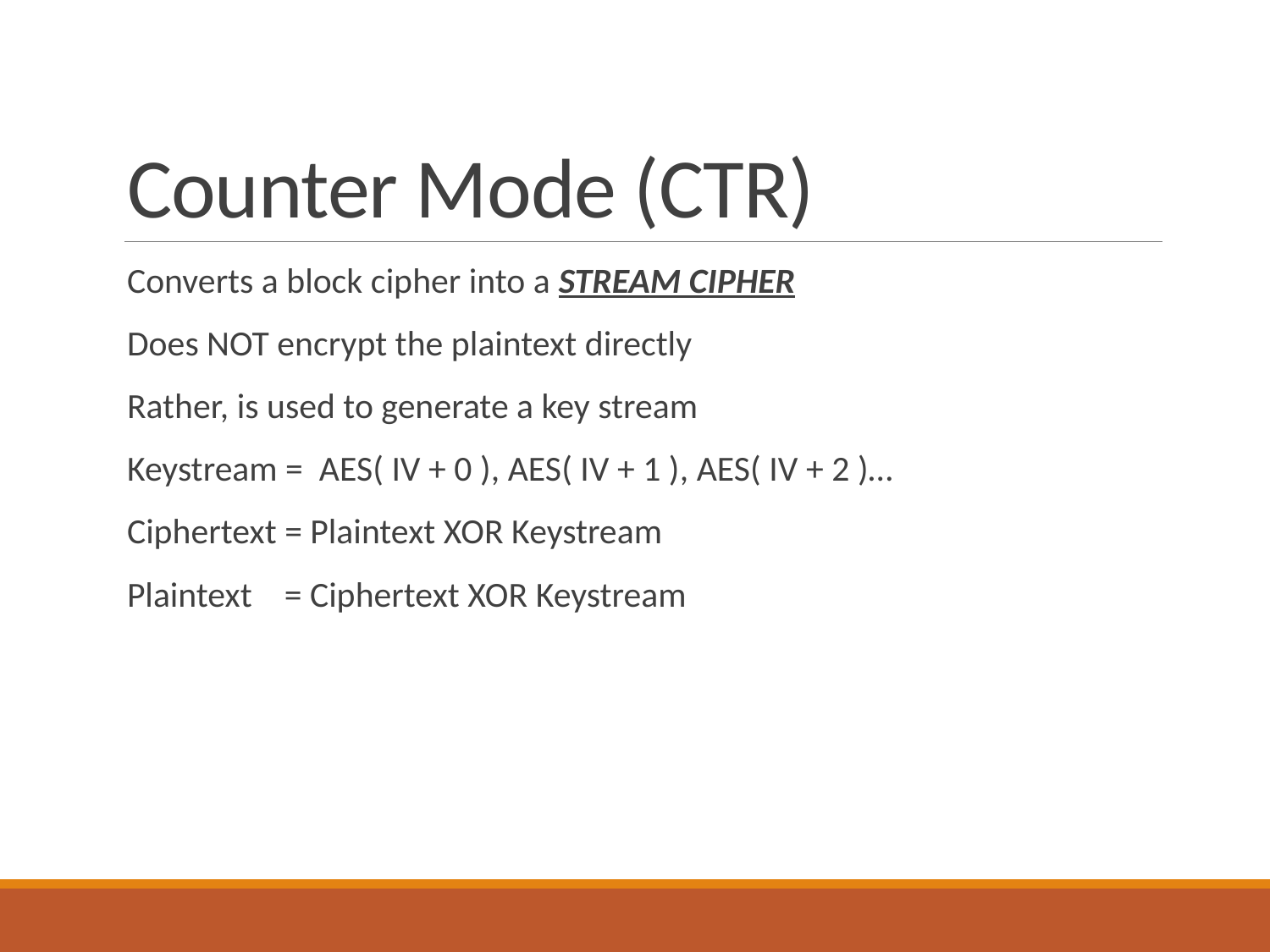

# Counter Mode (CTR)
Converts a block cipher into a STREAM CIPHER
Does NOT encrypt the plaintext directly
Rather, is used to generate a key stream
Keystream =  AES( IV + 0 ), AES( IV + 1 ), AES( IV + 2 )…
Ciphertext = Plaintext XOR Keystream
Plaintext    = Ciphertext XOR Keystream